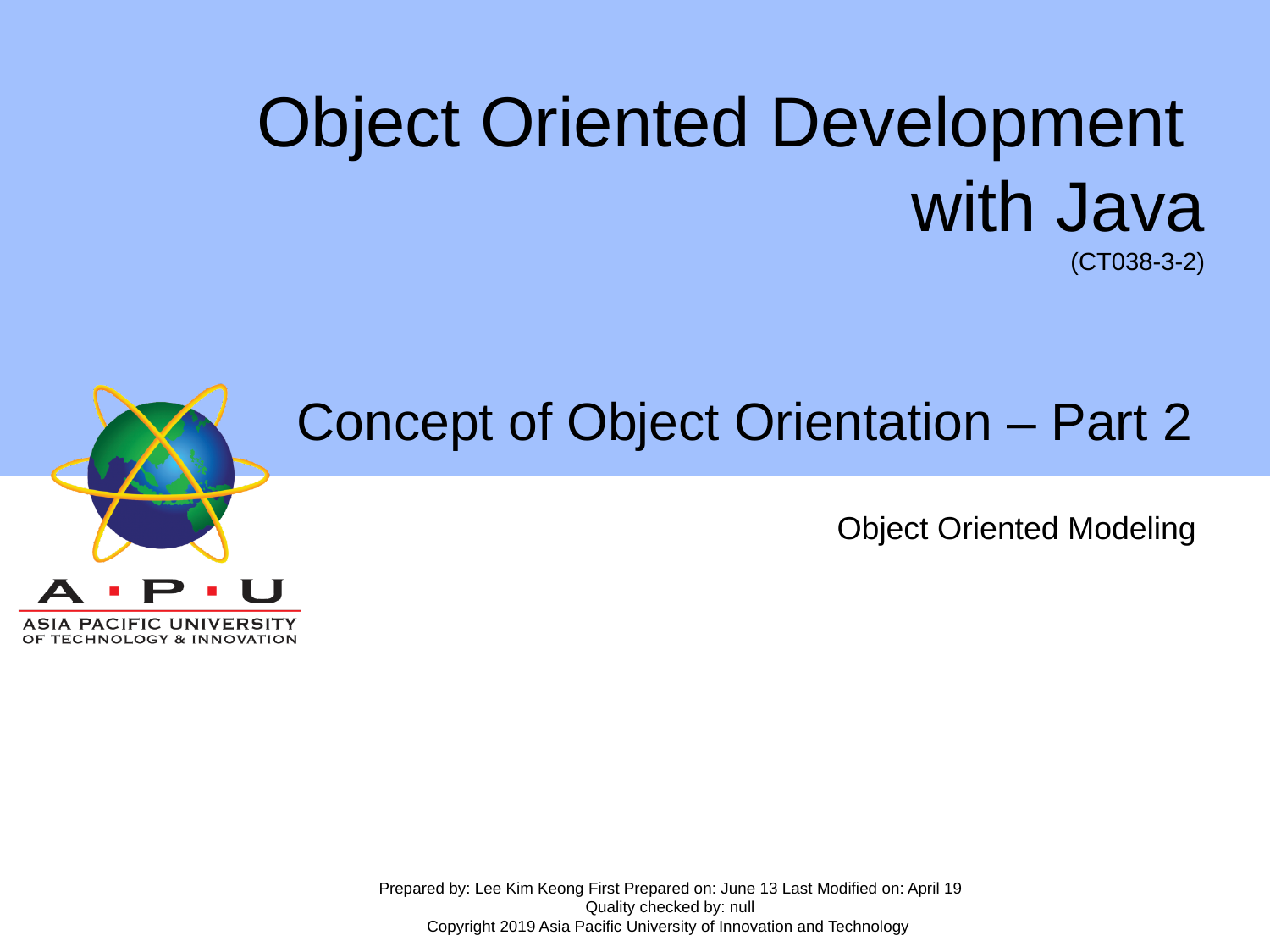

Object Oriented Development
with Java
(CT038-3-2)
# Concept of Object Orientation – Part 2
Object Oriented Modeling
Prepared by: Lee Kim Keong First Prepared on: June 13 Last Modified on: April 19
Quality checked by: null
Copyright 2019 Asia Pacific University of Innovation and Technology